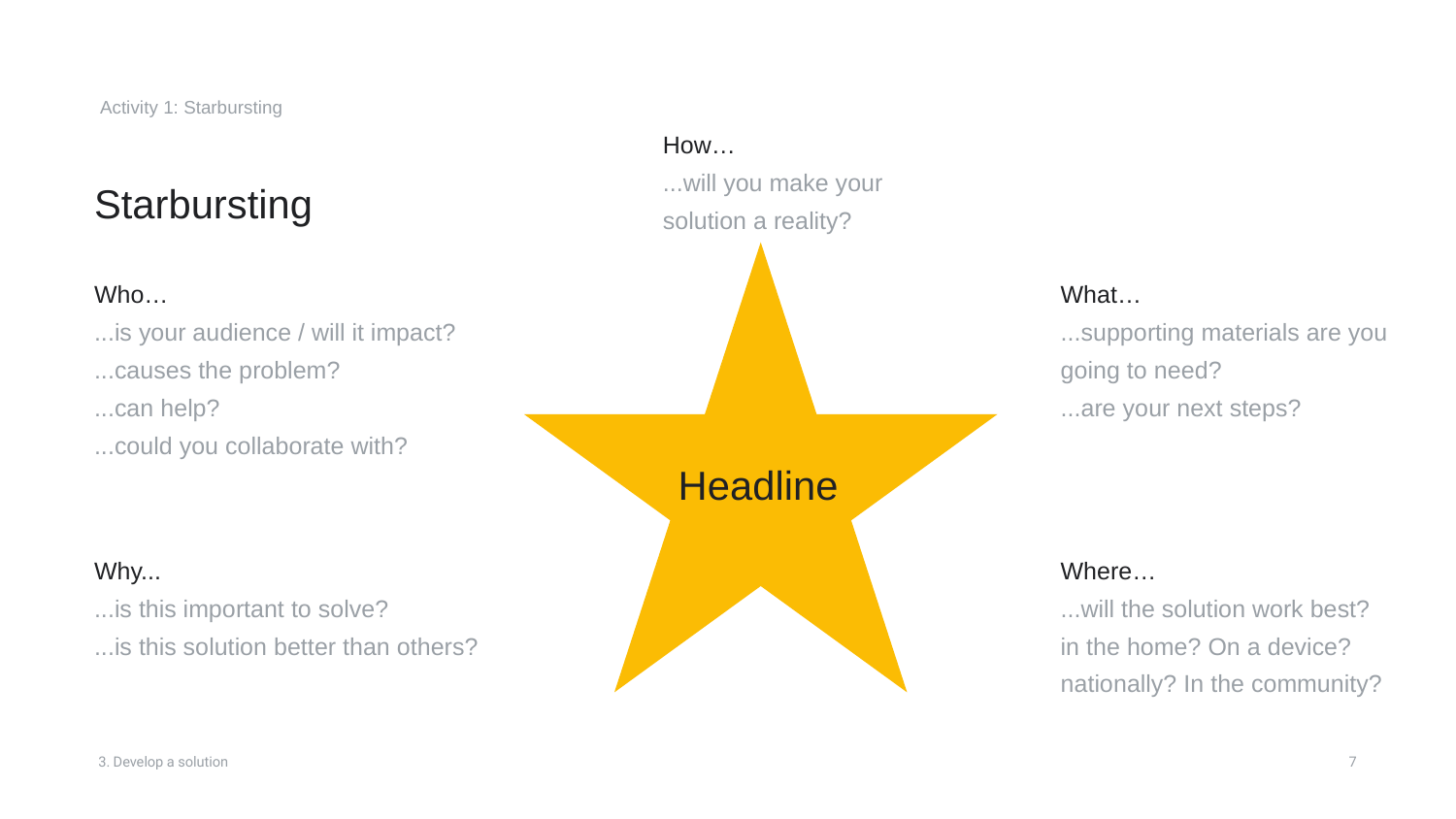

Activity 1: Starbursting
How…
...will you make your solution a reality?

# Starbursting

What…
...supporting materials are you going to need?
...are your next steps?

Who…
...is your audience / will it impact?
...causes the problem?
...can help?
...could you collaborate with?

Headline
Why...
...is this important to solve?
...is this solution better than others?
Where…
...will the solution work best?
in the home? On a device? nationally? In the community?

3. Develop a solution
7